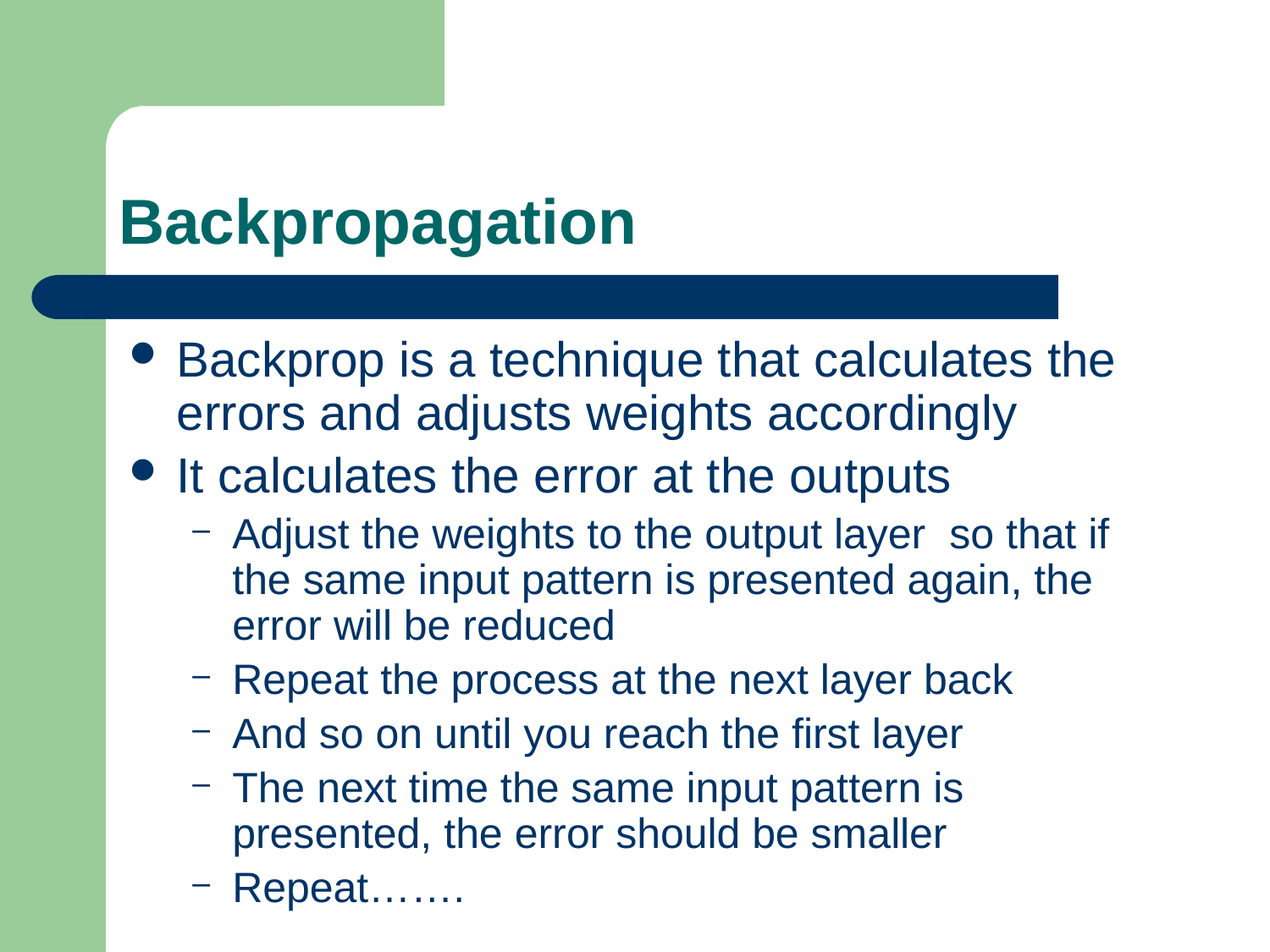

# Backpropagation
Backprop is a technique that calculates the errors and adjusts weights accordingly
It calculates the error at the outputs
Adjust the weights to the output layer  so that if the same input pattern is presented again, the error will be reduced
Repeat the process at the next layer back
And so on until you reach the first layer
The next time the same input pattern is presented, the error should be smaller
Repeat…….